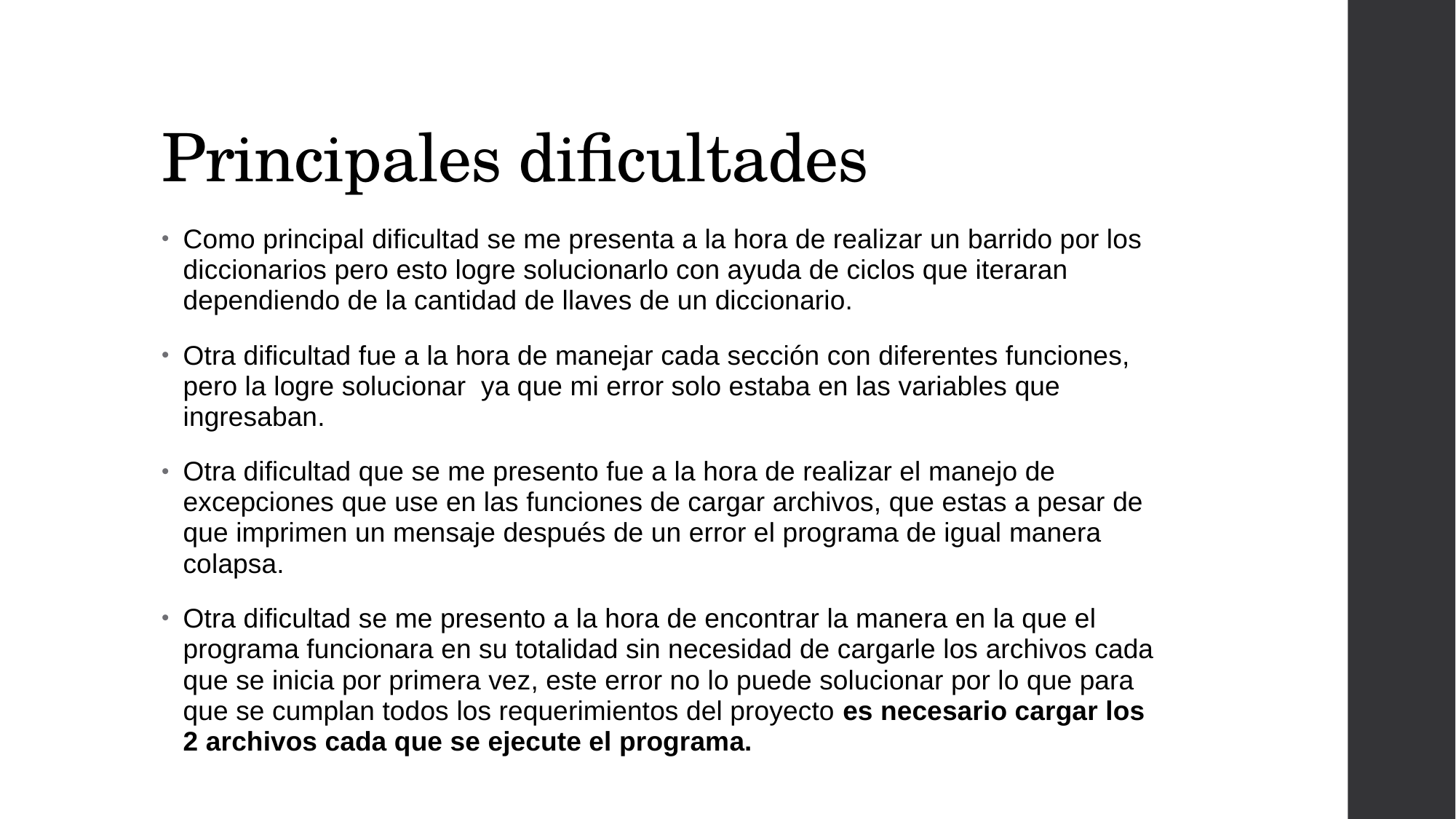

# Principales dificultades
Como principal dificultad se me presenta a la hora de realizar un barrido por los diccionarios pero esto logre solucionarlo con ayuda de ciclos que iteraran  dependiendo de la cantidad de llaves de un diccionario.
Otra dificultad fue a la hora de manejar cada sección con diferentes funciones, pero la logre solucionar  ya que mi error solo estaba en las variables que ingresaban.
Otra dificultad que se me presento fue a la hora de realizar el manejo de excepciones que use en las funciones de cargar archivos, que estas a pesar de que imprimen un mensaje después de un error el programa de igual manera colapsa.
Otra dificultad se me presento a la hora de encontrar la manera en la que el programa funcionara en su totalidad sin necesidad de cargarle los archivos cada que se inicia por primera vez, este error no lo puede solucionar por lo que para que se cumplan todos los requerimientos del proyecto es necesario cargar los 2 archivos cada que se ejecute el programa.